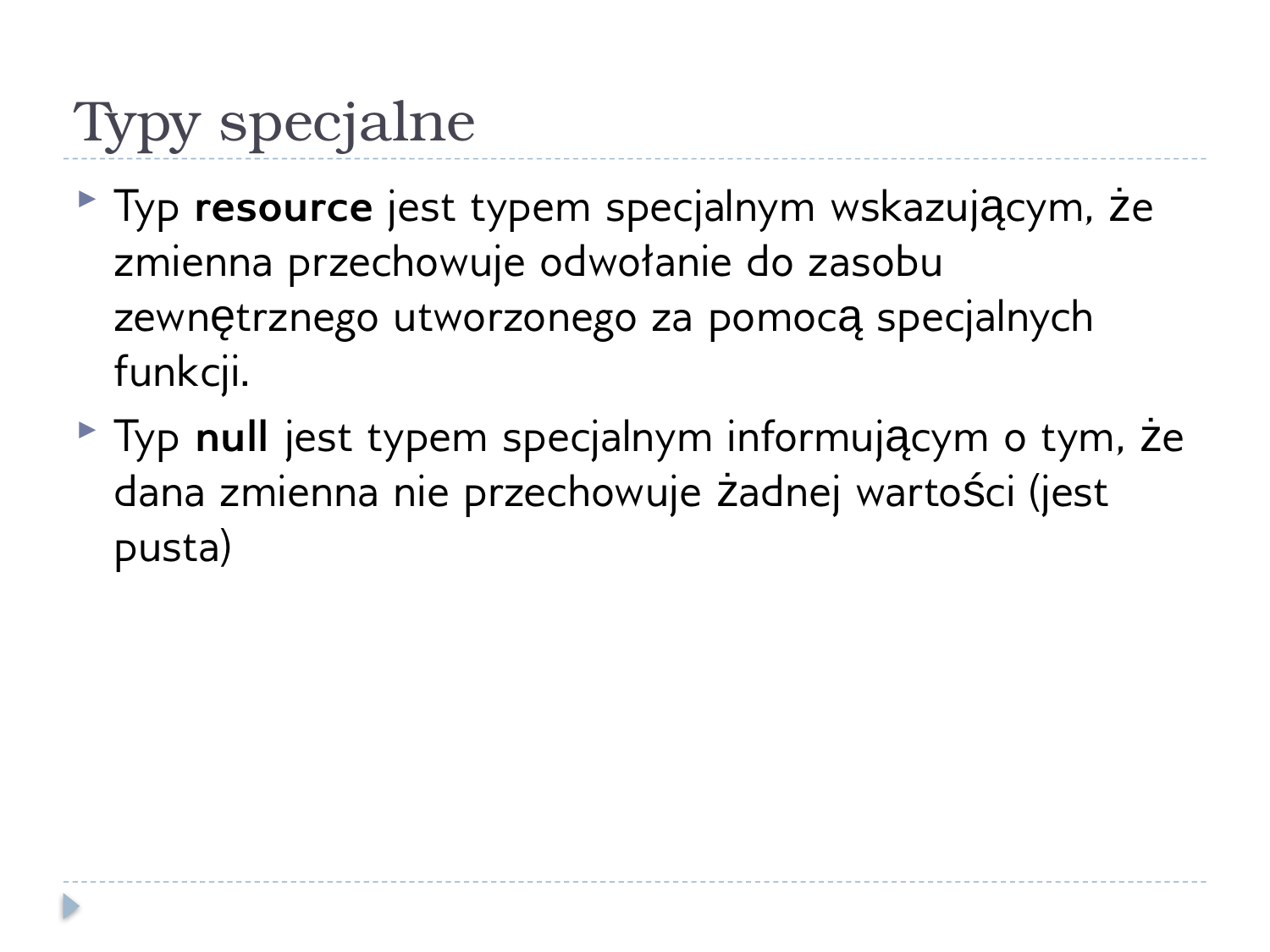

# Typy specjalne
Typ resource jest typem specjalnym wskazującym, że zmienna przechowuje odwołanie do zasobu zewnętrznego utworzonego za pomocą specjalnych funkcji.
Typ null jest typem specjalnym informującym o tym, że dana zmienna nie przechowuje żadnej wartości (jest pusta)